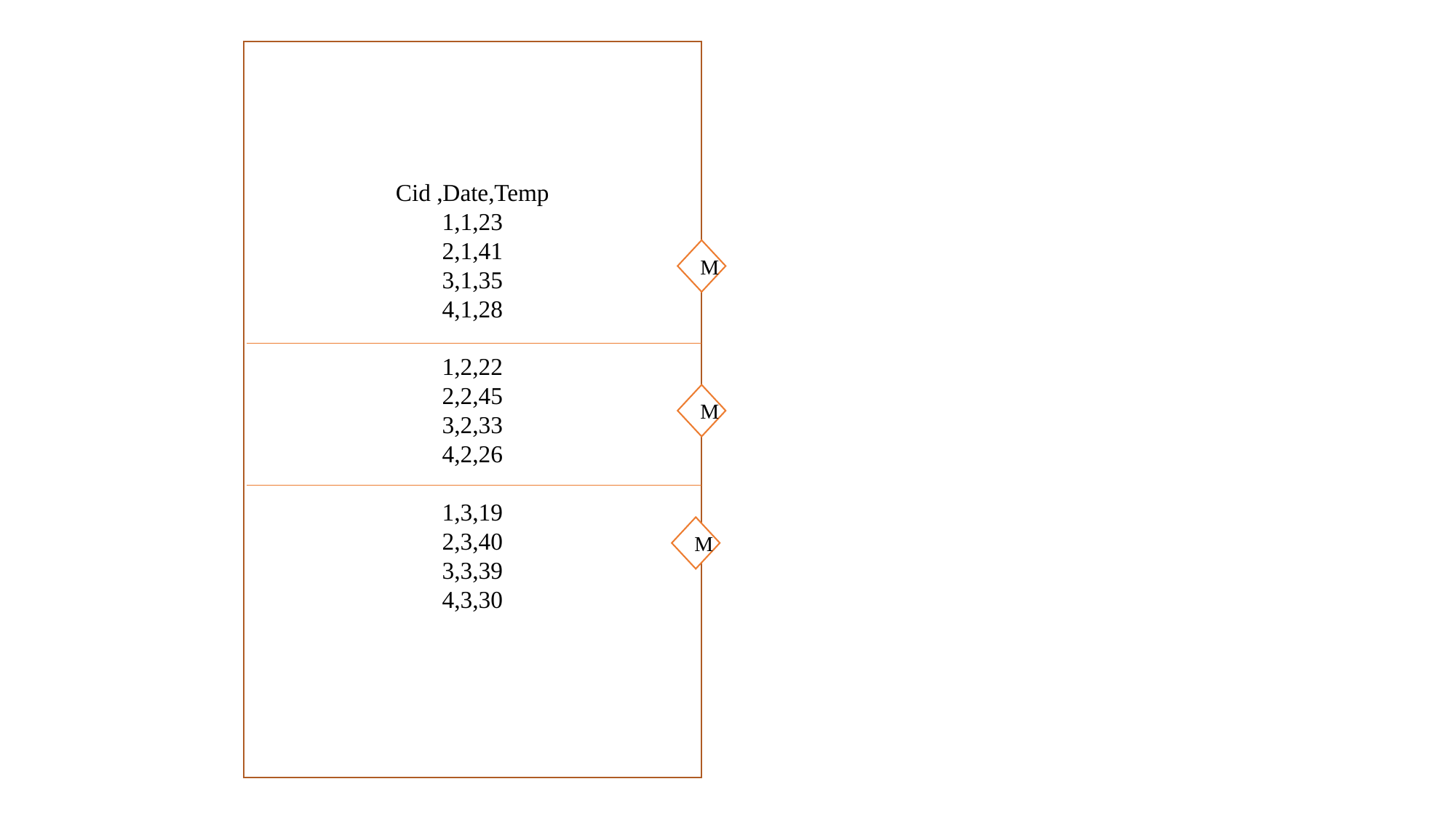

Cid ,Date,Temp
1,1,23
2,1,41
3,1,35
4,1,28

1,2,22
2,2,45
3,2,33
4,2,26

1,3,19
2,3,40
3,3,39
4,3,30

M
M
M